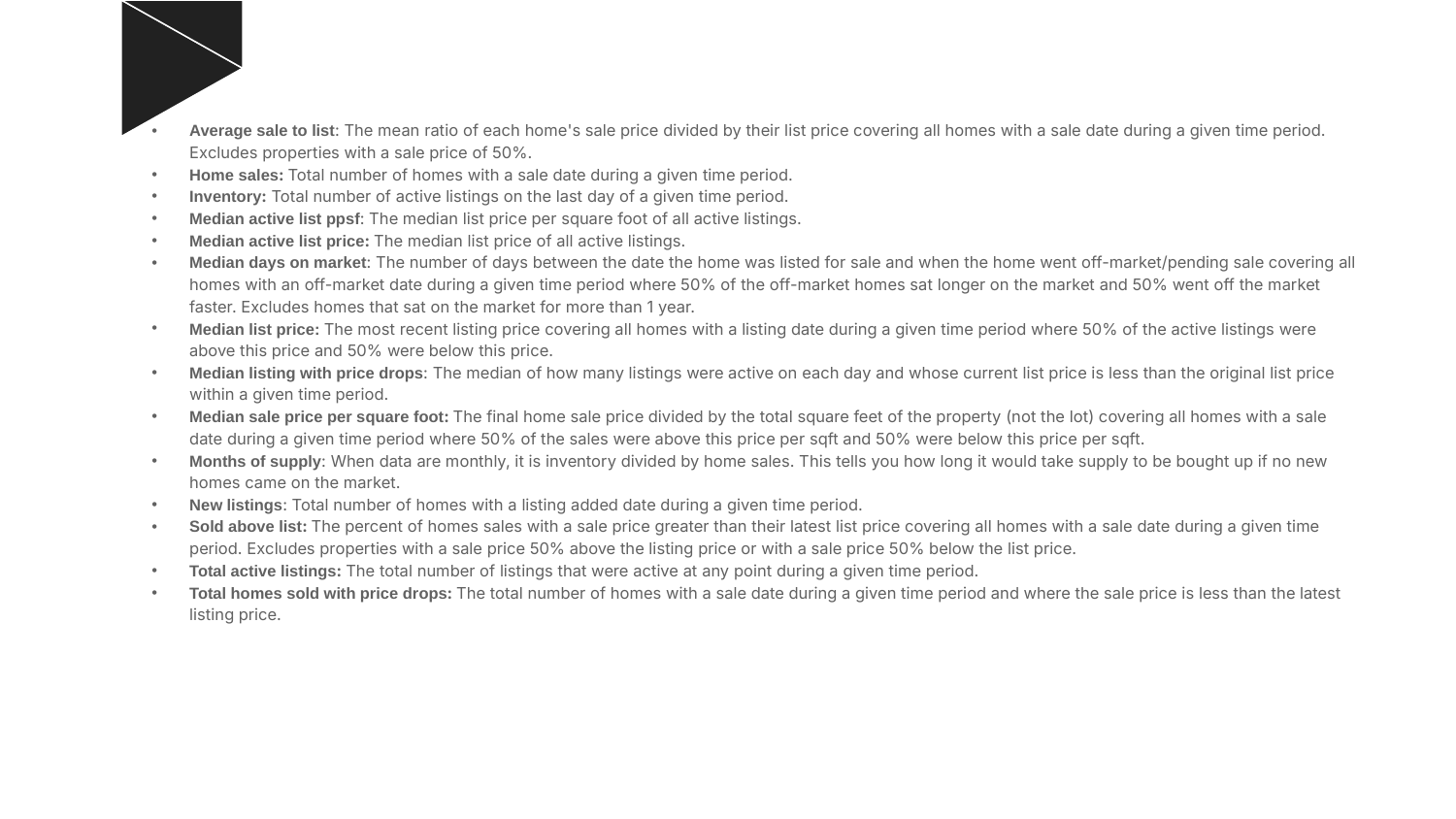

Average sale to list: The mean ratio of each home's sale price divided by their list price covering all homes with a sale date during a given time period. Excludes properties with a sale price of 50%.
Home sales: Total number of homes with a sale date during a given time period.
Inventory: Total number of active listings on the last day of a given time period.
Median active list ppsf: The median list price per square foot of all active listings.
Median active list price: The median list price of all active listings.
Median days on market: The number of days between the date the home was listed for sale and when the home went off-market/pending sale covering all homes with an off-market date during a given time period where 50% of the off-market homes sat longer on the market and 50% went off the market faster. Excludes homes that sat on the market for more than 1 year.
Median list price: The most recent listing price covering all homes with a listing date during a given time period where 50% of the active listings were above this price and 50% were below this price.
Median listing with price drops: The median of how many listings were active on each day and whose current list price is less than the original list price within a given time period.
Median sale price per square foot: The final home sale price divided by the total square feet of the property (not the lot) covering all homes with a sale date during a given time period where 50% of the sales were above this price per sqft and 50% were below this price per sqft.
Months of supply: When data are monthly, it is inventory divided by home sales. This tells you how long it would take supply to be bought up if no new homes came on the market.
New listings: Total number of homes with a listing added date during a given time period.
Sold above list: The percent of homes sales with a sale price greater than their latest list price covering all homes with a sale date during a given time period. Excludes properties with a sale price 50% above the listing price or with a sale price 50% below the list price.
Total active listings: The total number of listings that were active at any point during a given time period.
Total homes sold with price drops: The total number of homes with a sale date during a given time period and where the sale price is less than the latest listing price.